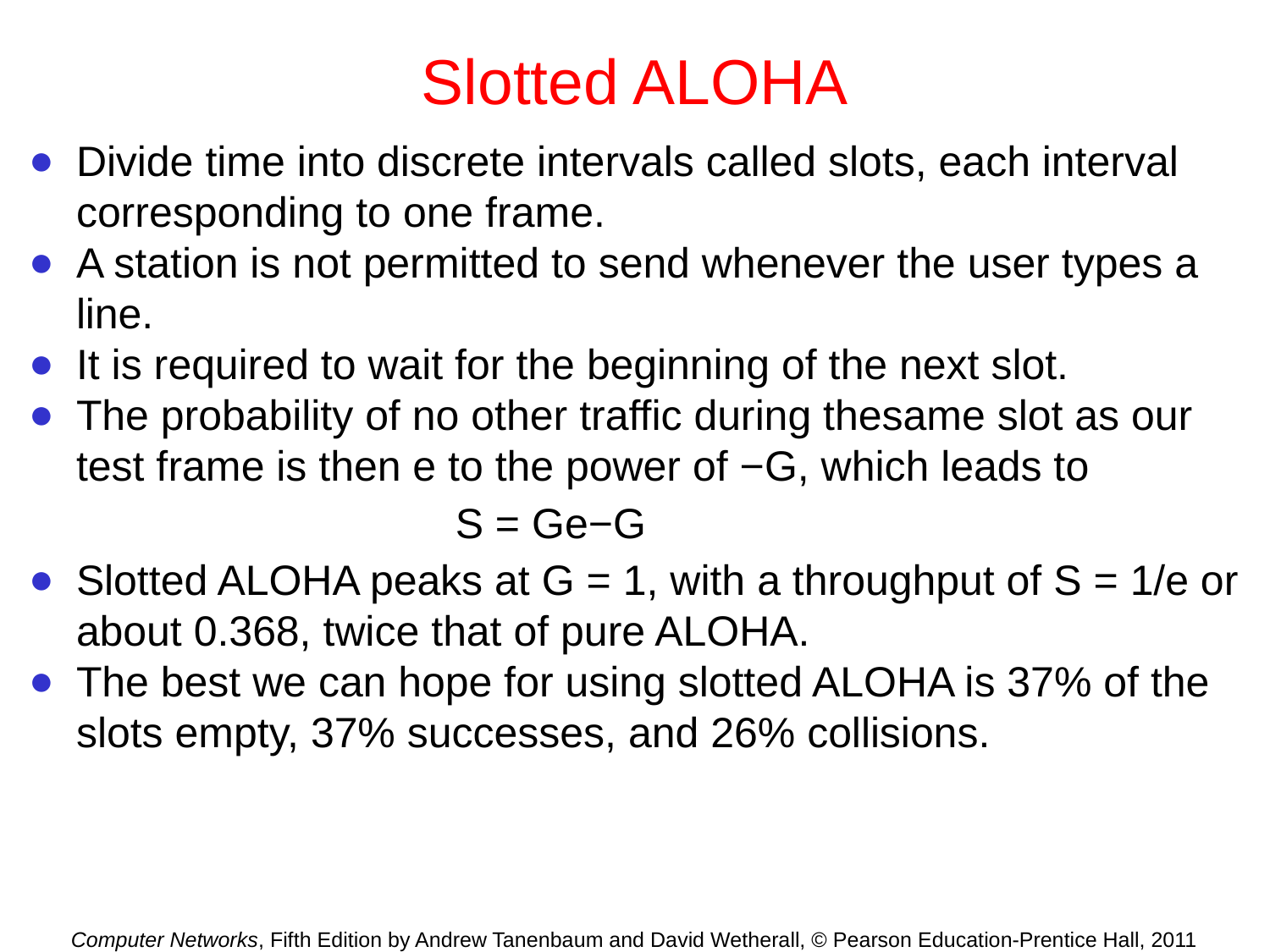

# Slotted ALOHA
Divide time into discrete intervals called slots, each interval corresponding to one frame.
A station is not permitted to send whenever the user types a line.
It is required to wait for the beginning of the next slot.
The probability of no other traffic during thesame slot as our test frame is then e to the power of −G, which leads to
                                S = Ge−G
Slotted ALOHA peaks at G = 1, with a throughput of S = 1/e or about 0.368, twice that of pure ALOHA.
The best we can hope for using slotted ALOHA is 37% of the slots empty, 37% successes, and 26% collisions.